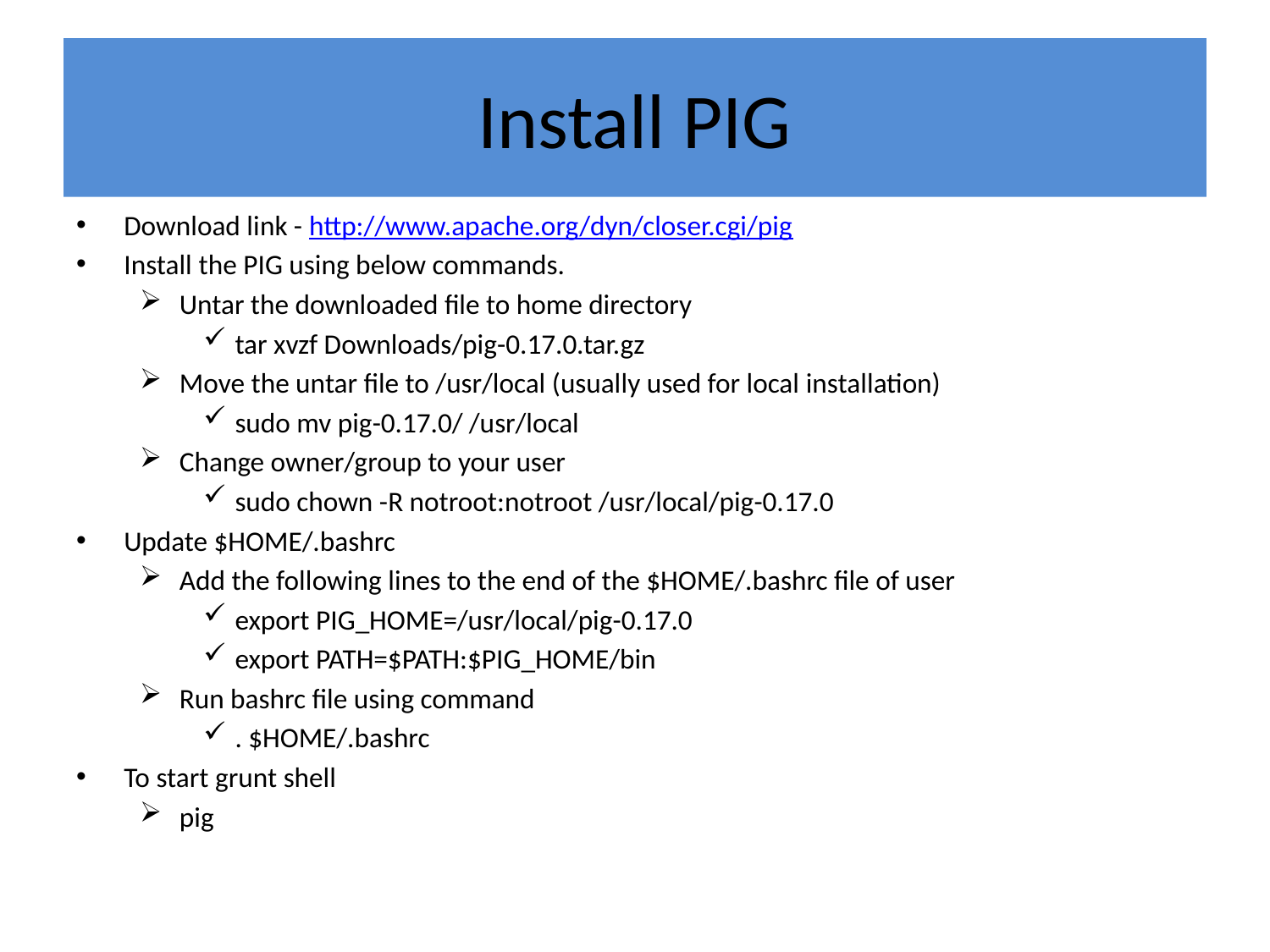

# Install PIG
Download link - http://www.apache.org/dyn/closer.cgi/pig
Install the PIG using below commands.
Untar the downloaded file to home directory
tar xvzf Downloads/pig-0.17.0.tar.gz
Move the untar file to /usr/local (usually used for local installation)
sudo mv pig-0.17.0/ /usr/local
Change owner/group to your user
sudo chown -R notroot:notroot /usr/local/pig-0.17.0
Update $HOME/.bashrc
Add the following lines to the end of the $HOME/.bashrc file of user
export PIG_HOME=/usr/local/pig-0.17.0
export PATH=$PATH:$PIG_HOME/bin
Run bashrc file using command
. $HOME/.bashrc
To start grunt shell
pig